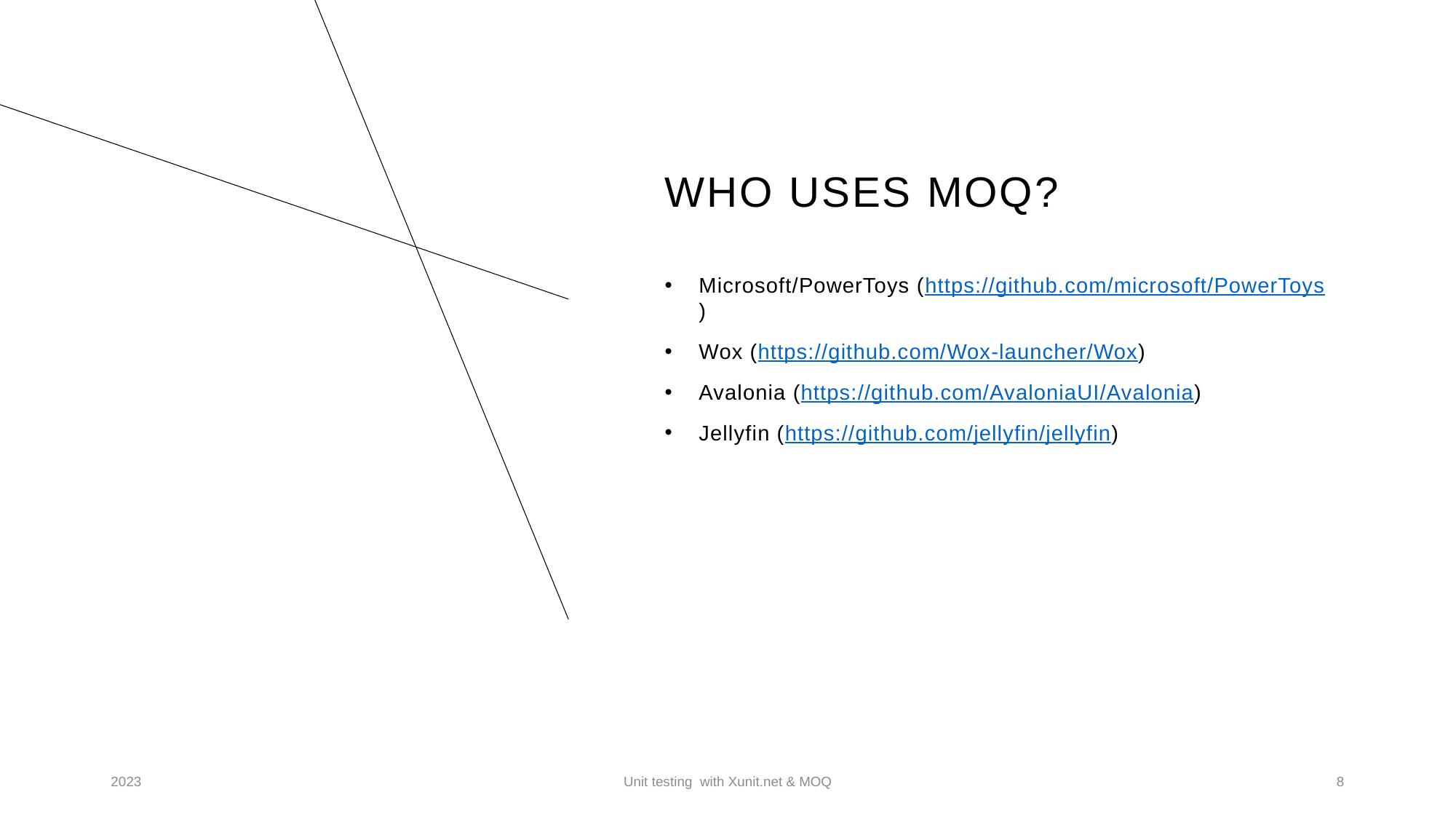

# Who USES Moq?
Microsoft/PowerToys (https://github.com/microsoft/PowerToys)
Wox (https://github.com/Wox-launcher/Wox)
Avalonia (https://github.com/AvaloniaUI/Avalonia)
Jellyfin (https://github.com/jellyfin/jellyfin)

2023
Unit testing  with Xunit.net & MOQ
8